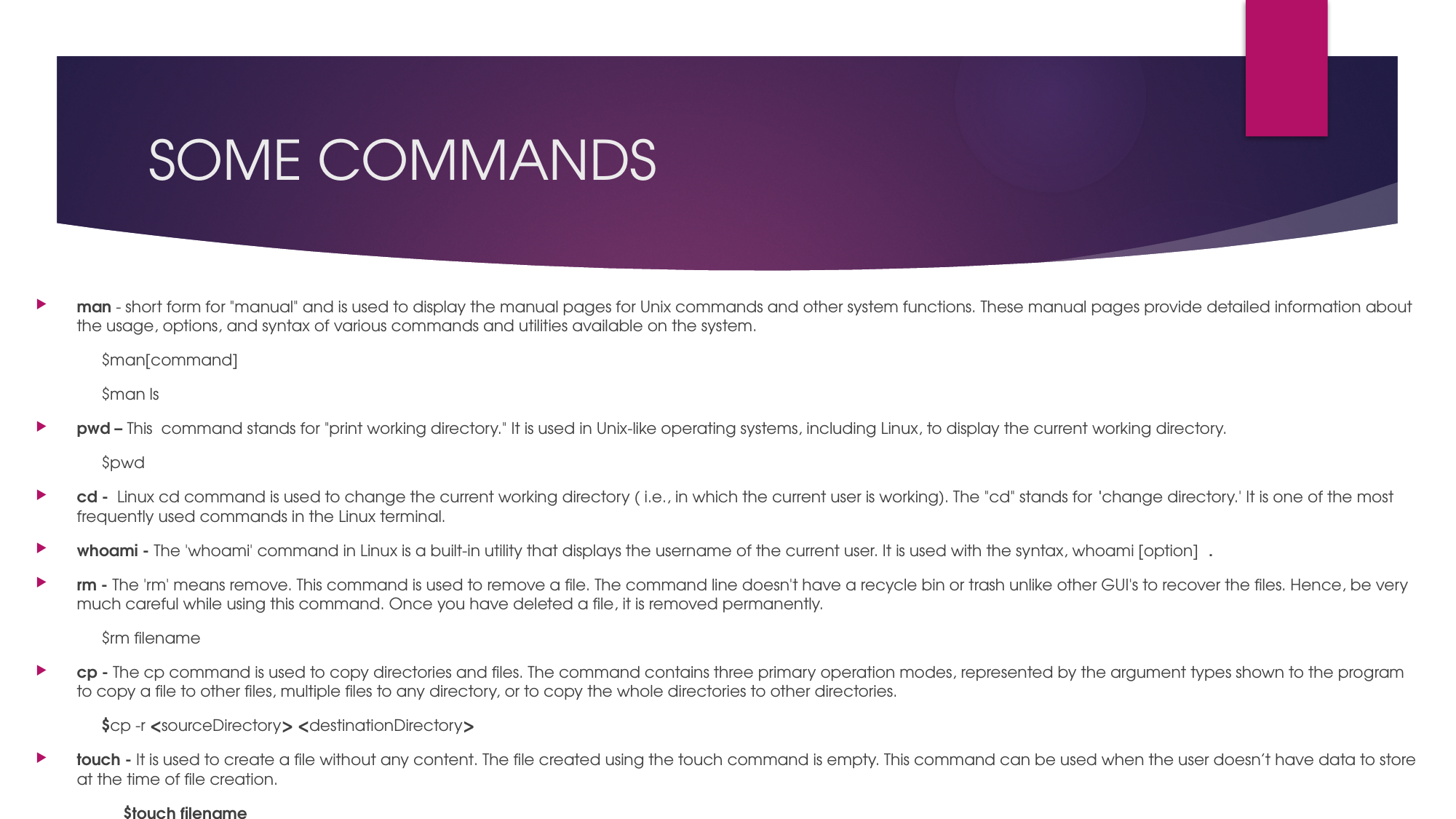

# SOME COMMANDS
man - short form for "manual" and is used to display the manual pages for Unix commands and other system functions. These manual pages provide detailed information about the usage, options, and syntax of various commands and utilities available on the system.
               $man[command]
               $man ls
pwd – This  command stands for "print working directory." It is used in Unix-like operating systems, including Linux, to display the current working directory.
               $pwd
cd -  Linux cd command is used to change the current working directory ( i.e., in which the current user is working). The "cd" stands for 'change directory.' It is one of the most frequently used commands in the Linux terminal.
whoami - The 'whoami' command in Linux is a built-in utility that displays the username of the current user. It is used with the syntax, whoami [option]  .
rm - The 'rm' means remove. This command is used to remove a file. The command line doesn't have a recycle bin or trash unlike other GUI's to recover the files. Hence, be very much careful while using this command. Once you have deleted a file, it is removed permanently.
               $rm filename
cp - The cp command is used to copy directories and files. The command contains three primary operation modes, represented by the argument types shown to the program to copy a file to other files, multiple files to any directory, or to copy the whole directories to other directories.
               $cp -r <sourceDirectory> <destinationDirectory>
touch - It is used to create a file without any content. The file created using the touch command is empty. This command can be used when the user doesn’t have data to store at the time of file creation.
                    $touch filename